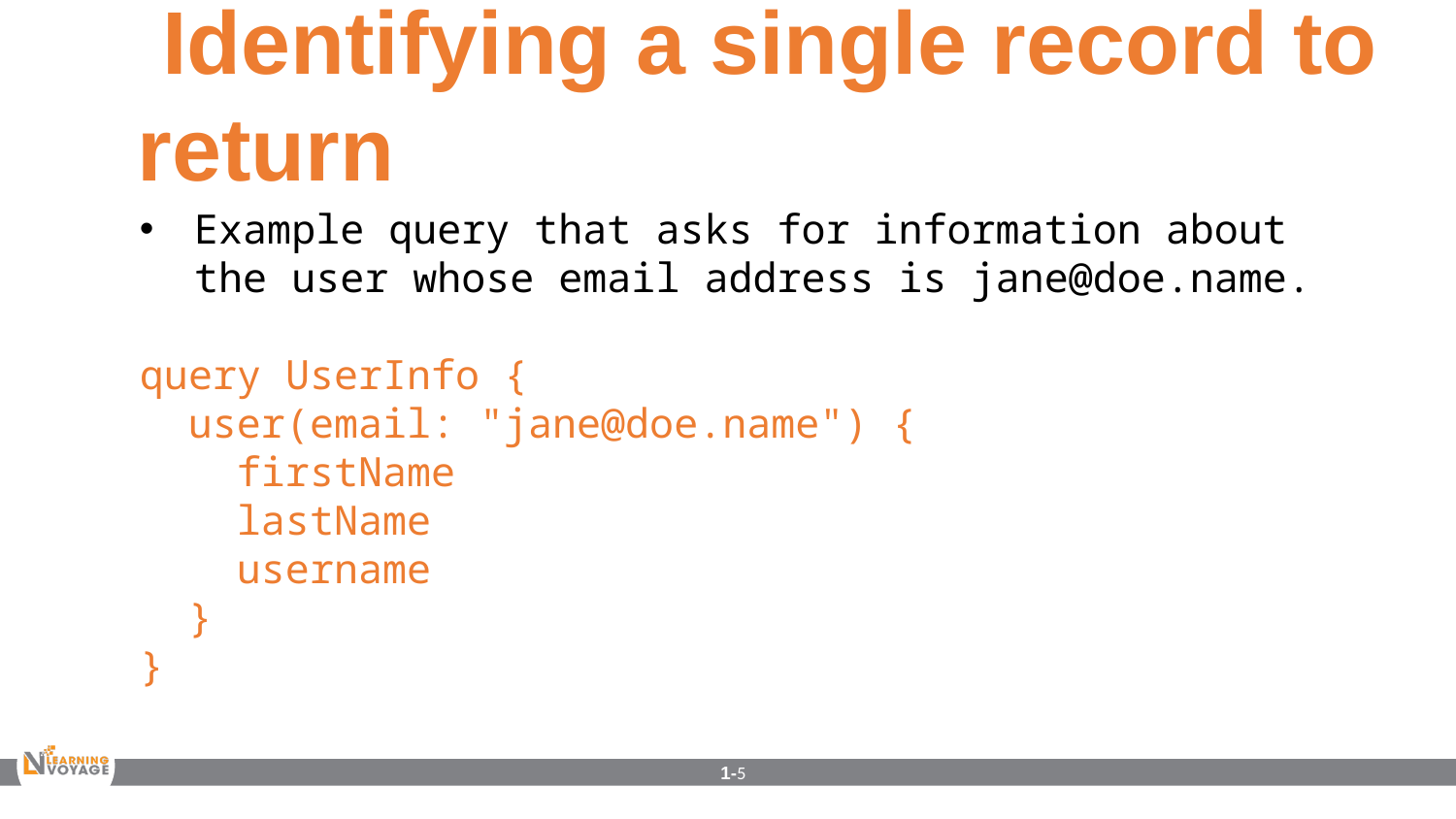

Identifying a single record to return
Example query that asks for information about the user whose email address is jane@doe.name.

query UserInfo {
  user(email: "jane@doe.name") {
    firstName
    lastName
    username
  }
}
1-5